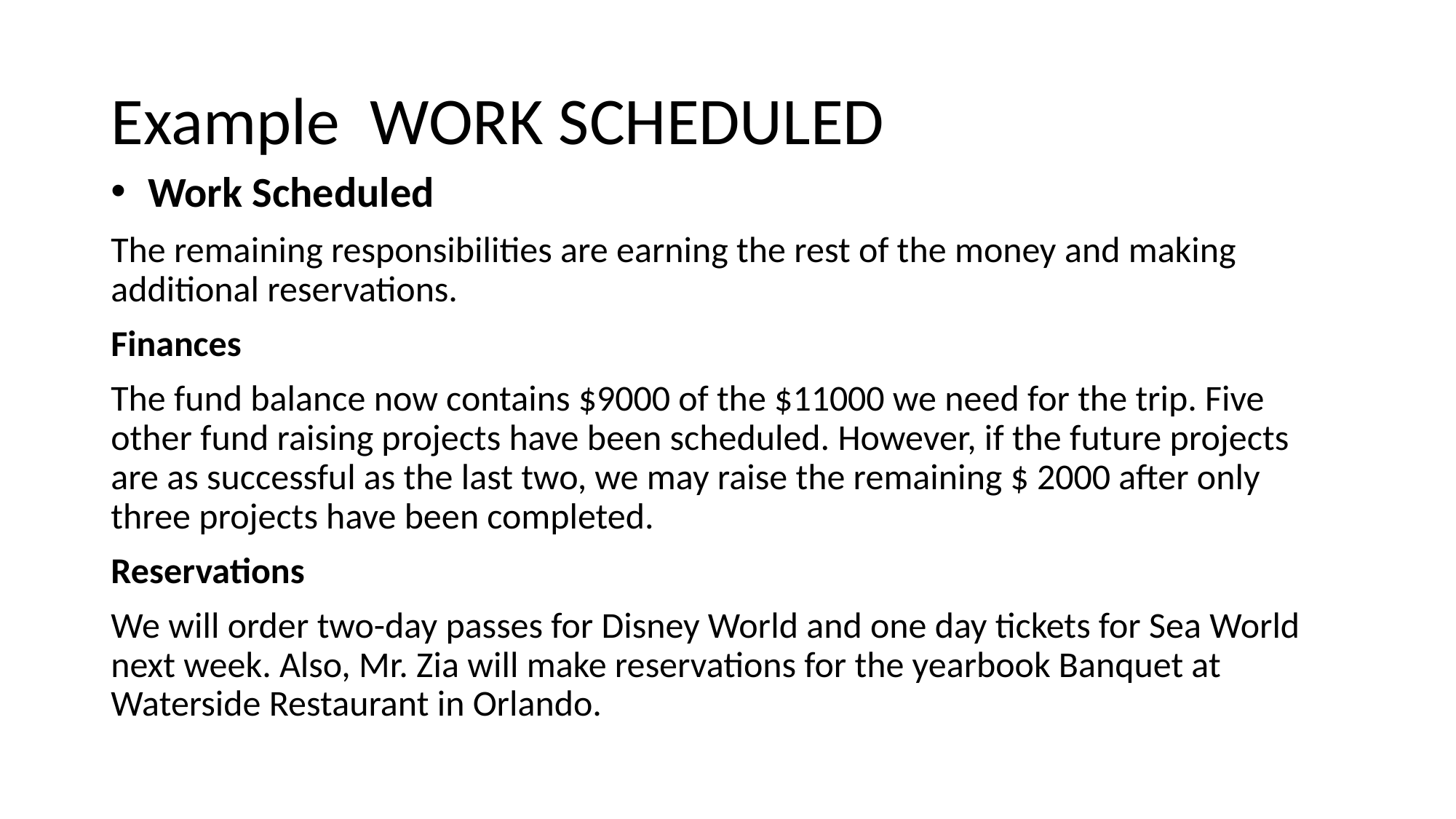

# Example  WORK SCHEDULED
 Work Scheduled
The remaining responsibilities are earning the rest of the money and making additional reservations.
Finances
The fund balance now contains $9000 of the $11000 we need for the trip. Five other fund raising projects have been scheduled. However, if the future projects are as successful as the last two, we may raise the remaining $ 2000 after only three projects have been completed.
Reservations
We will order two-day passes for Disney World and one day tickets for Sea World next week. Also, Mr. Zia will make reservations for the yearbook Banquet at Waterside Restaurant in Orlando.